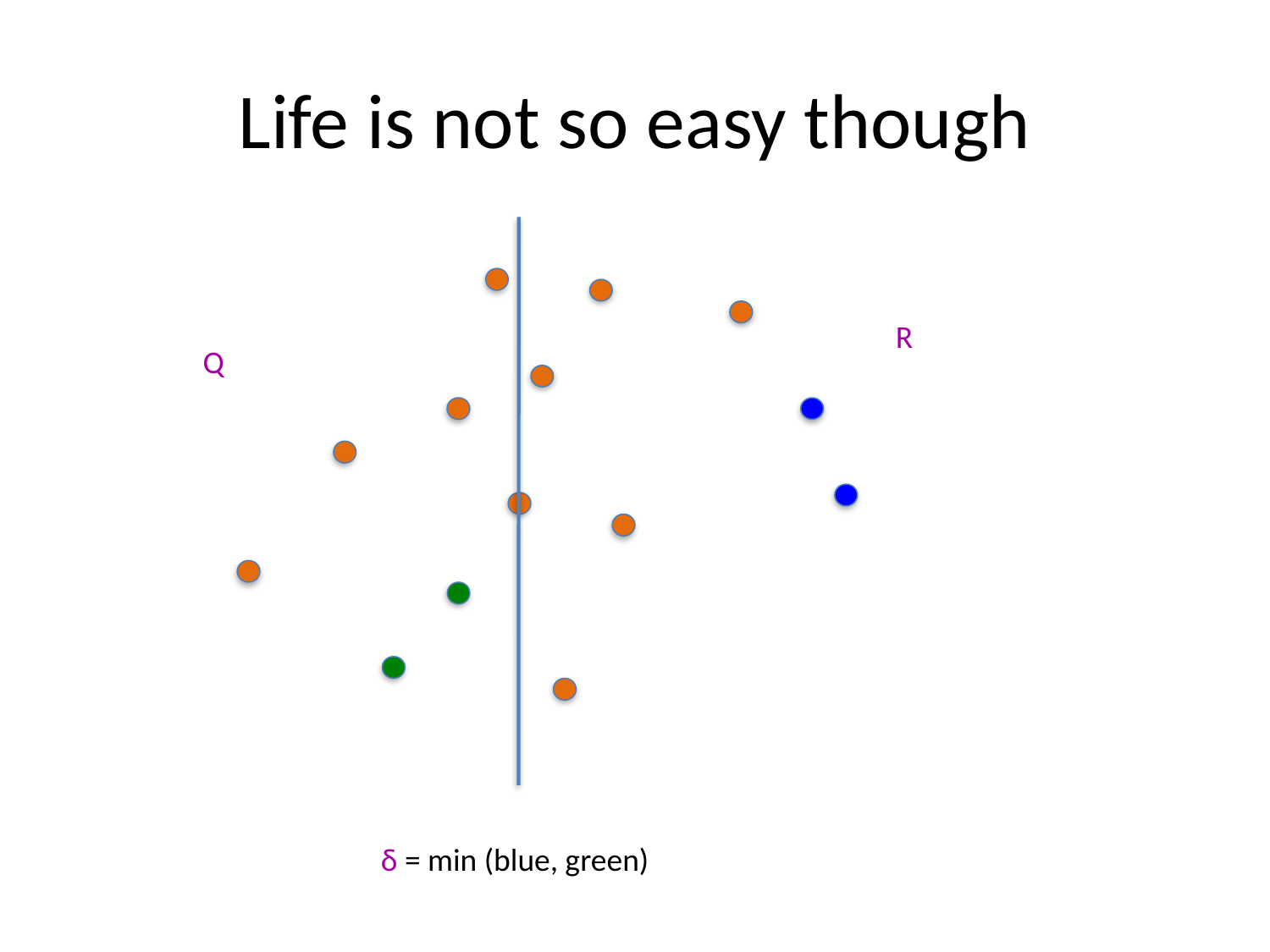

# Life is not so easy though
R
Q

δ = min (blue, green)